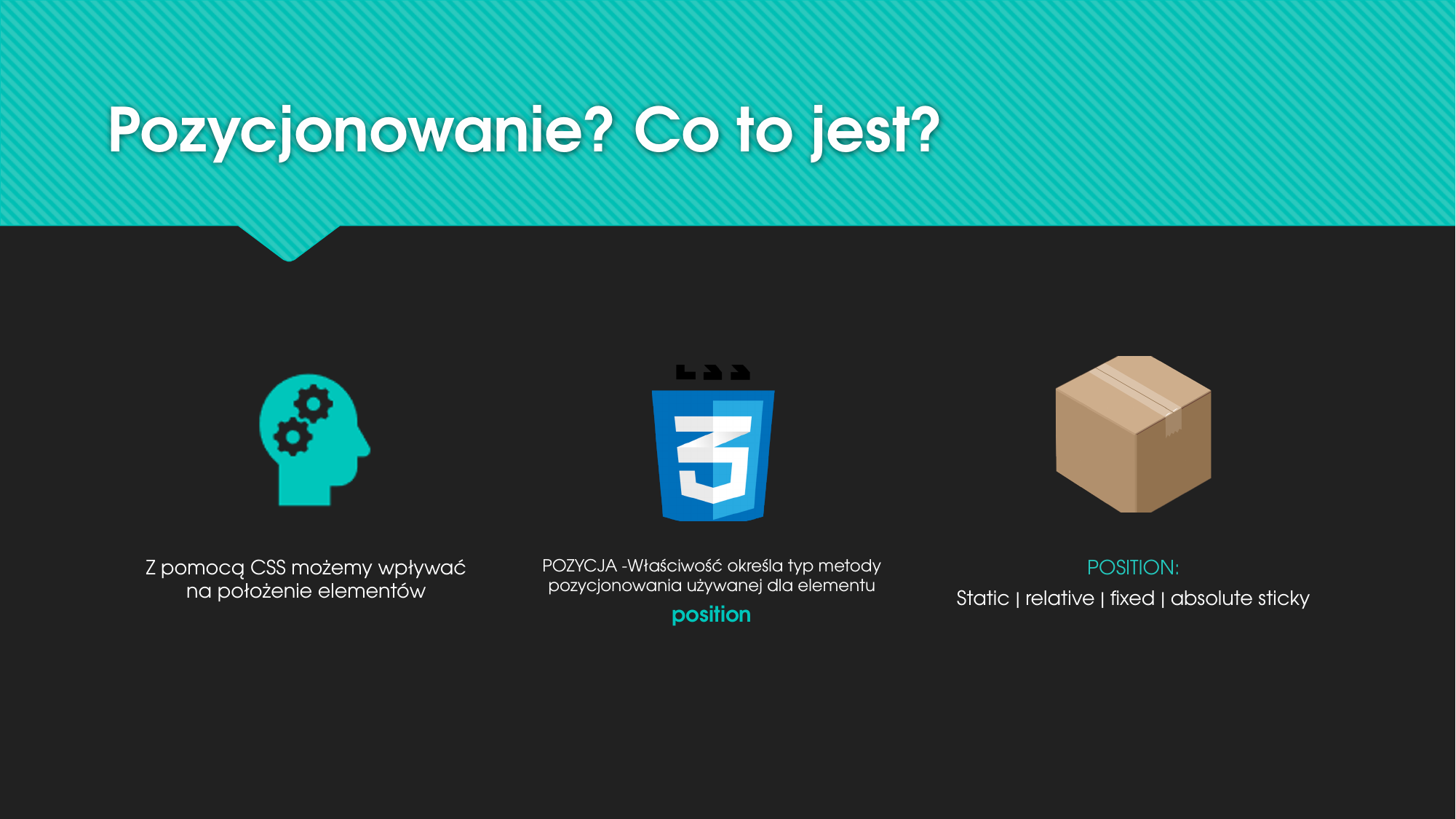

# Pozycjonowanie? Co to jest?
Z pomocą CSS możemy wpływać na położenie elementów

POZYCJA -Właściwość określa typ metody pozycjonowania używanej dla elementu
position
POSITION:
Static | relative | fixed | absolute sticky